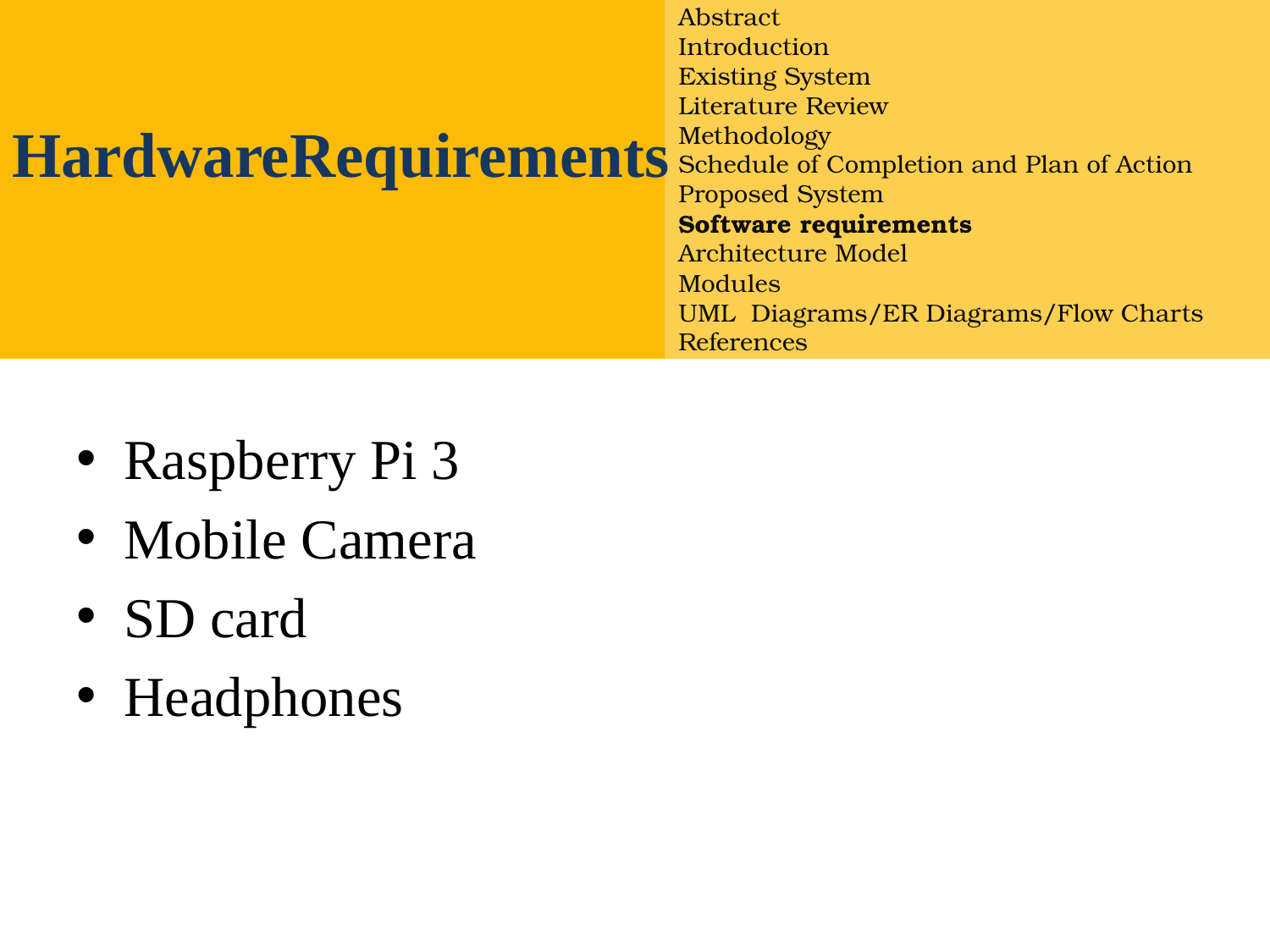

Abstract
Introduction
Existing System
Literature Review
Methodology
Schedule of Completion and Plan of Action
Proposed System
Software requirements
Architecture Model
Modules
UML  Diagrams/ER Diagrams/Flow Charts
References
#
HardwareRequirements
Raspberry Pi 3
Mobile Camera
SD card
Headphones